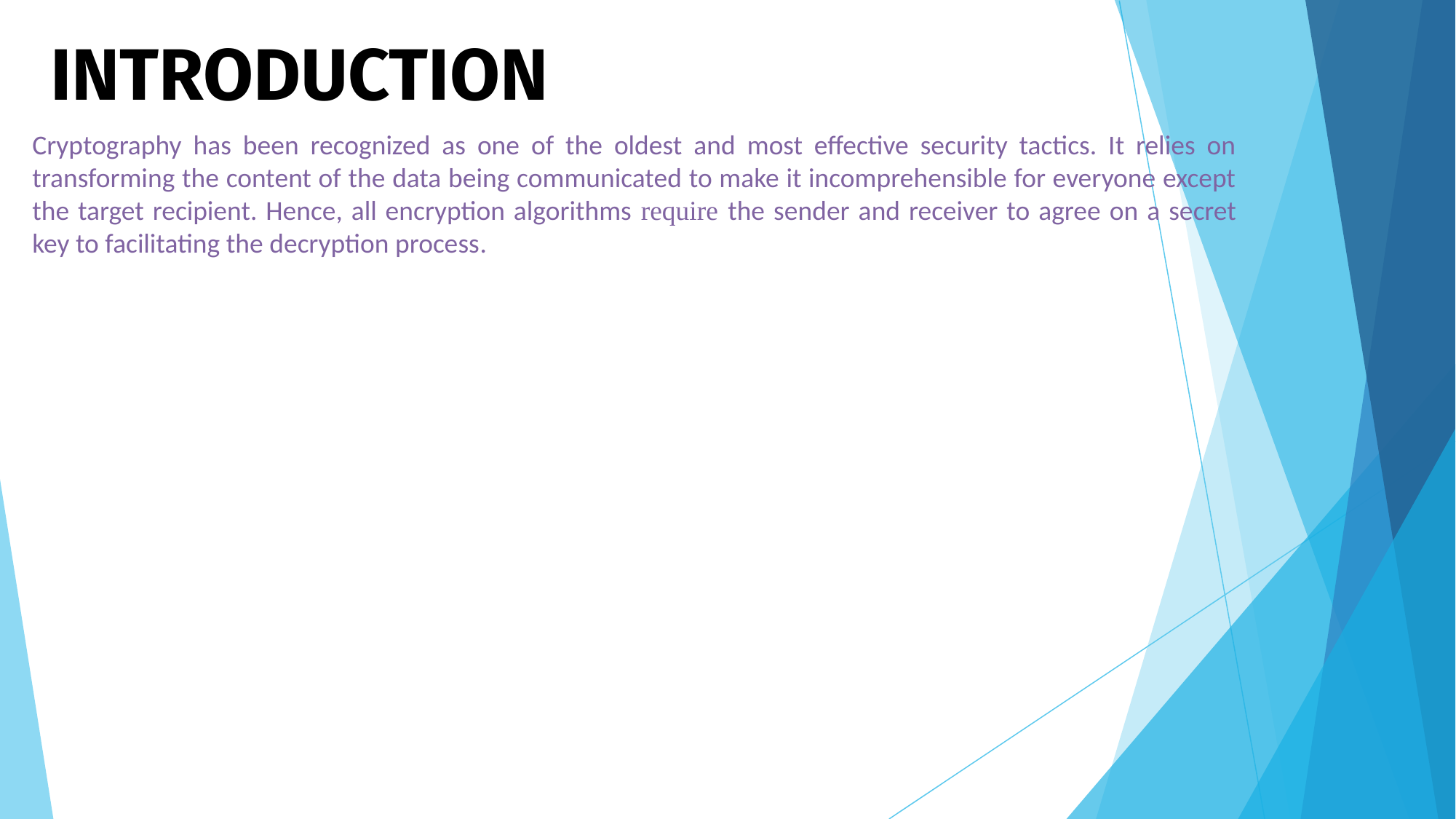

# INTRODUCTION
Cryptography has been recognized as one of the oldest and most effective security tactics. It relies on transforming the content of the data being communicated to make it incomprehensible for everyone except the target recipient. Hence, all encryption algorithms require the sender and receiver to agree on a secret key to facilitating the decryption process.